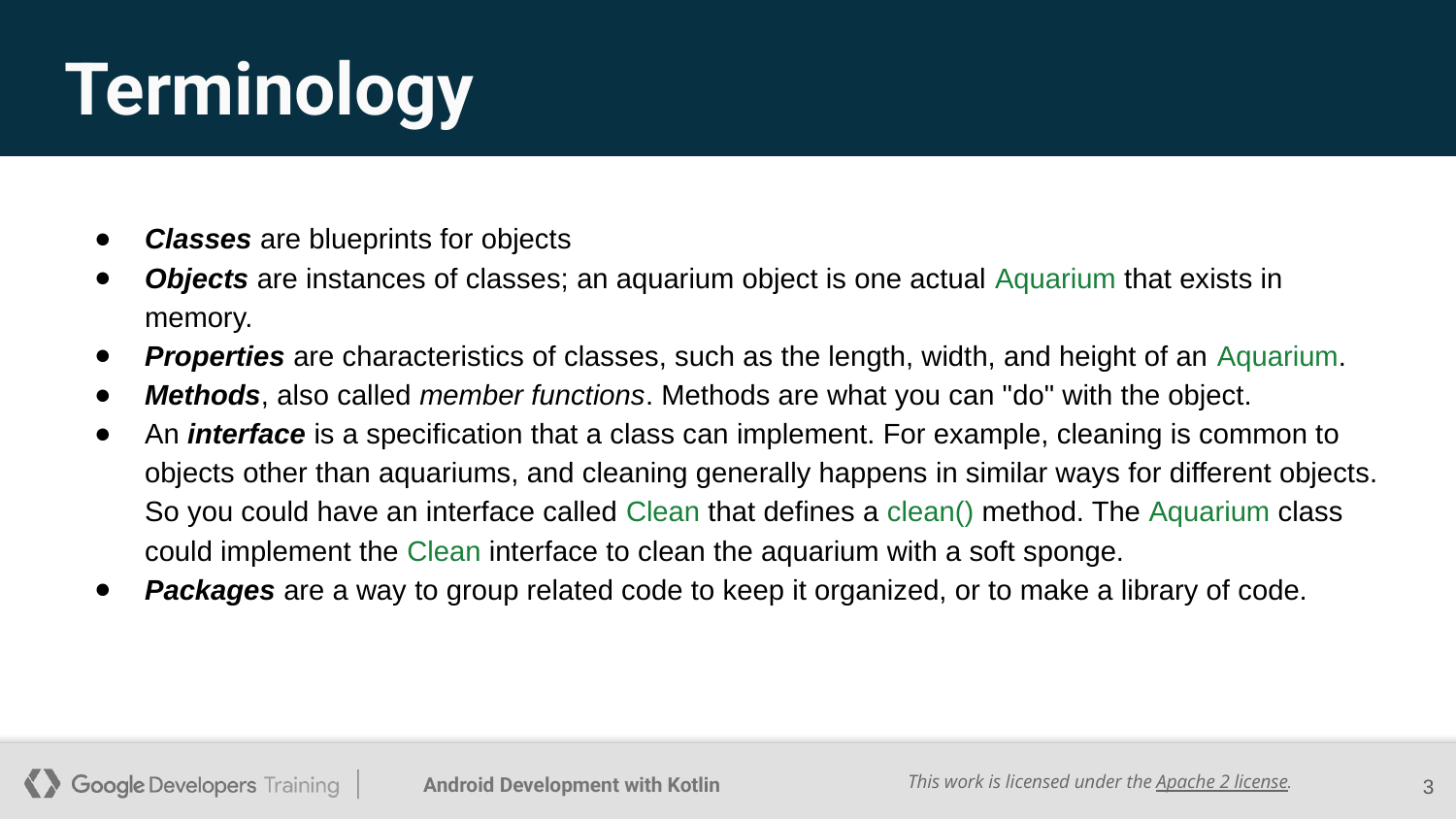

# Terminology
Classes are blueprints for objects
Objects are instances of classes; an aquarium object is one actual Aquarium that exists in memory.
Properties are characteristics of classes, such as the length, width, and height of an Aquarium.
Methods, also called member functions. Methods are what you can "do" with the object.
An interface is a specification that a class can implement. For example, cleaning is common to objects other than aquariums, and cleaning generally happens in similar ways for different objects. So you could have an interface called Clean that defines a clean() method. The Aquarium class could implement the Clean interface to clean the aquarium with a soft sponge.
Packages are a way to group related code to keep it organized, or to make a library of code.
3